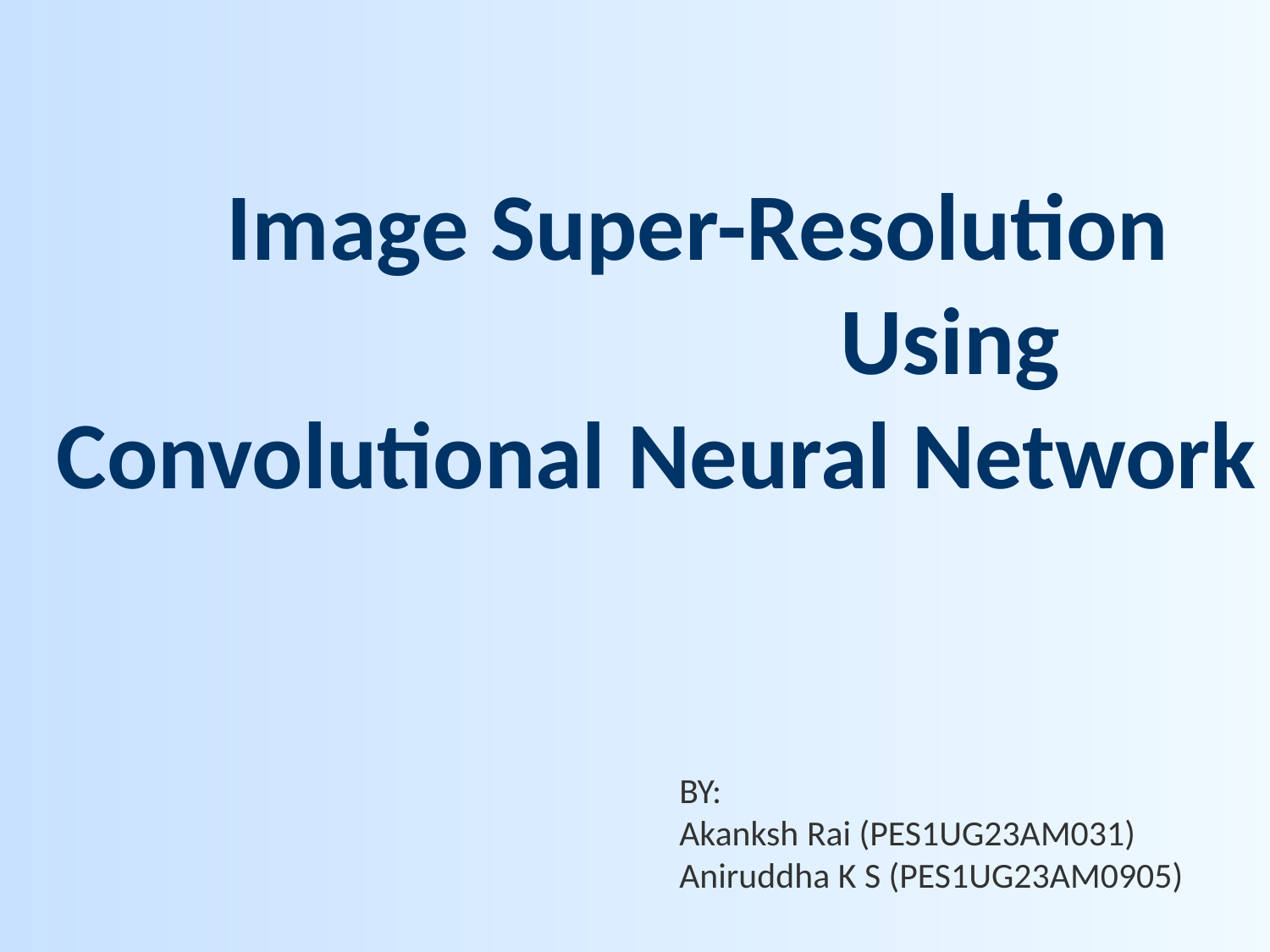

Image Super-Resolution
			 	      	 Using
Convolutional Neural Network

BY:
Akanksh Rai (PES1UG23AM031)
Aniruddha K S (PES1UG23AM0905)